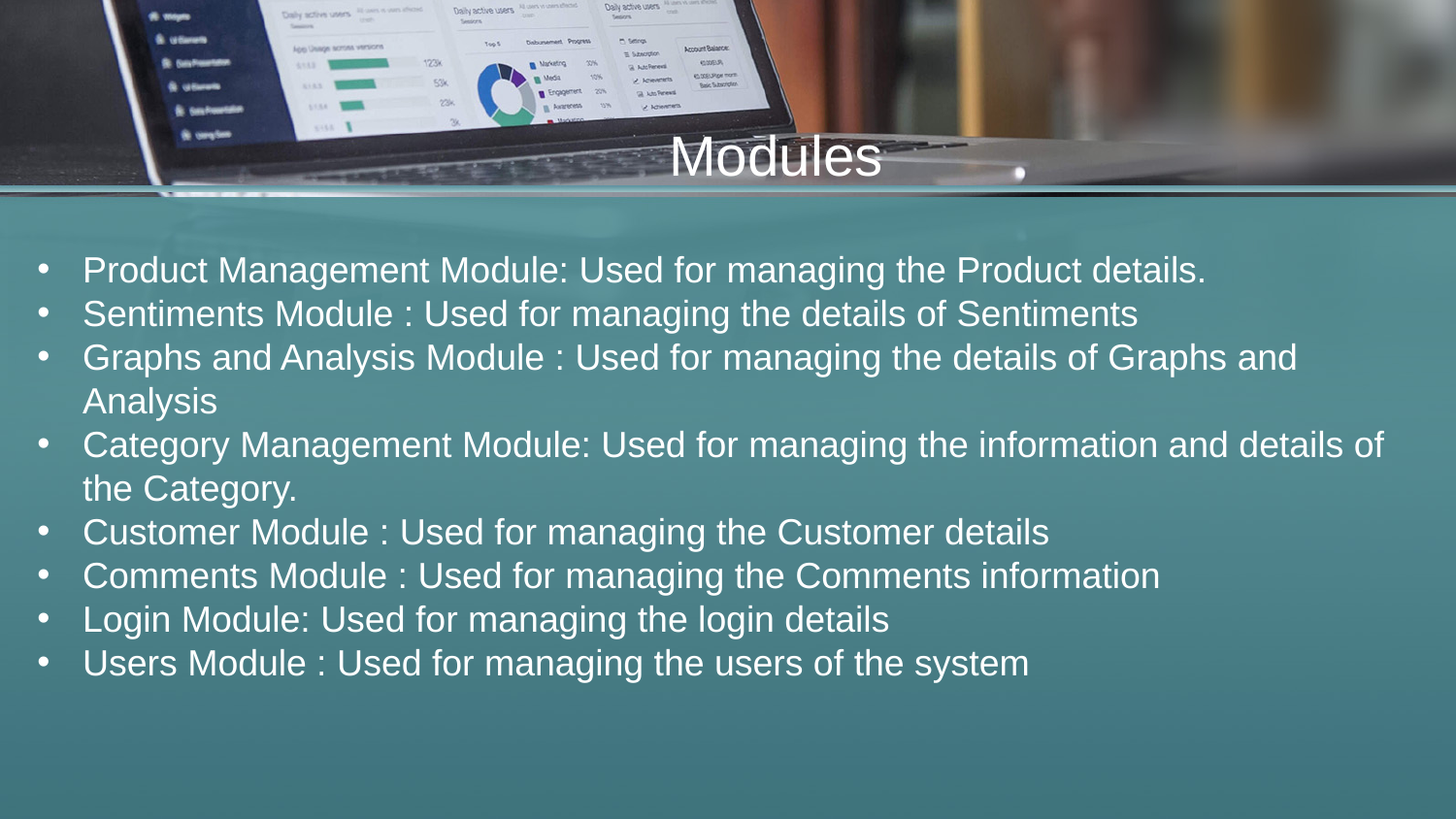

Modules
Product Management Module: Used for managing the Product details.
Sentiments Module : Used for managing the details of Sentiments
Graphs and Analysis Module : Used for managing the details of Graphs and Analysis
Category Management Module: Used for managing the information and details of the Category.
Customer Module : Used for managing the Customer details
Comments Module : Used for managing the Comments information
Login Module: Used for managing the login details
Users Module : Used for managing the users of the system